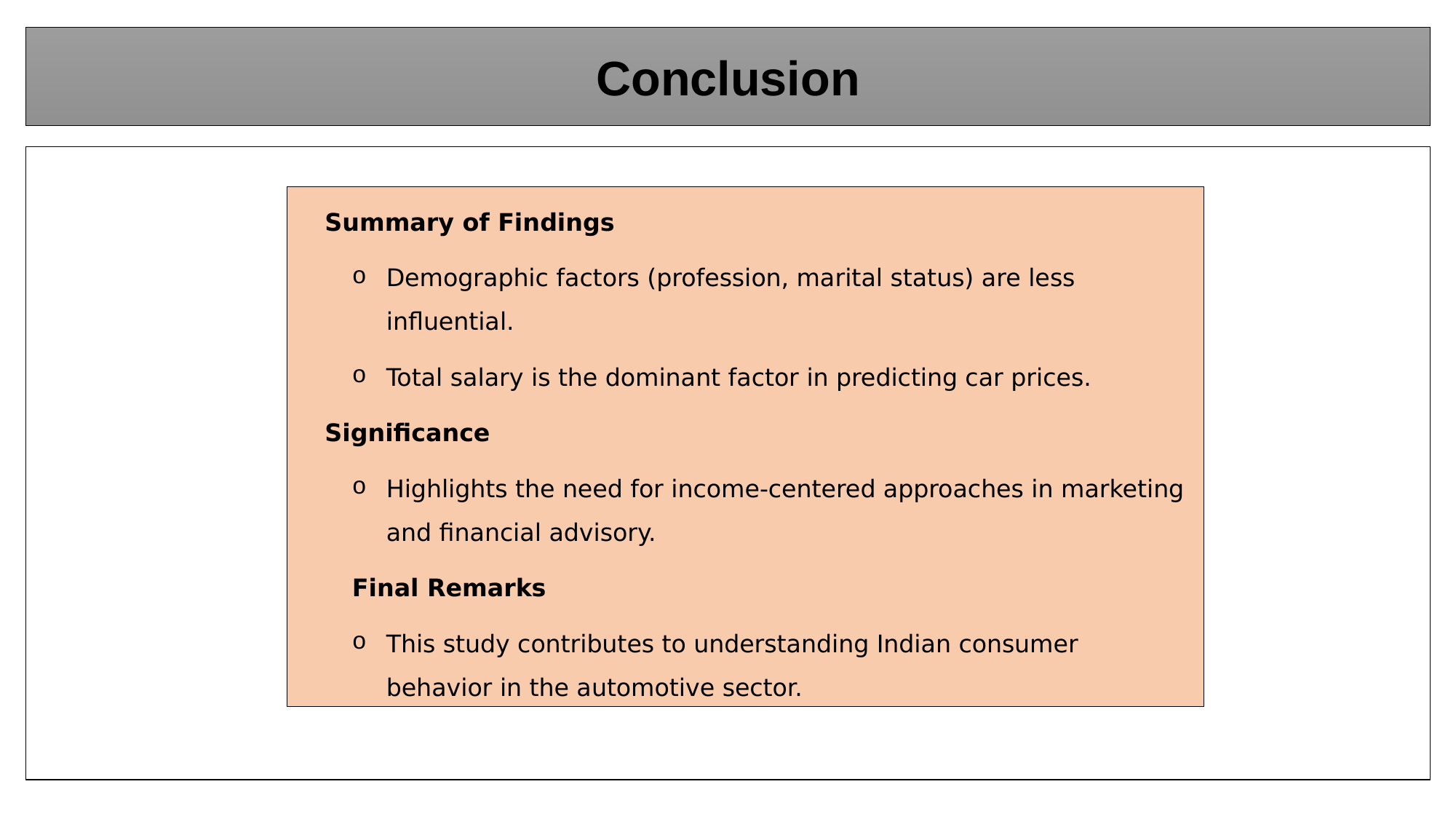

Conclusion

Summary of Findings
Demographic factors (profession, marital status) are less influential.
Total salary is the dominant factor in predicting car prices.
Significance
Highlights the need for income-centered approaches in marketing and financial advisory.
Final Remarks
This study contributes to understanding Indian consumer behavior in the automotive sector.